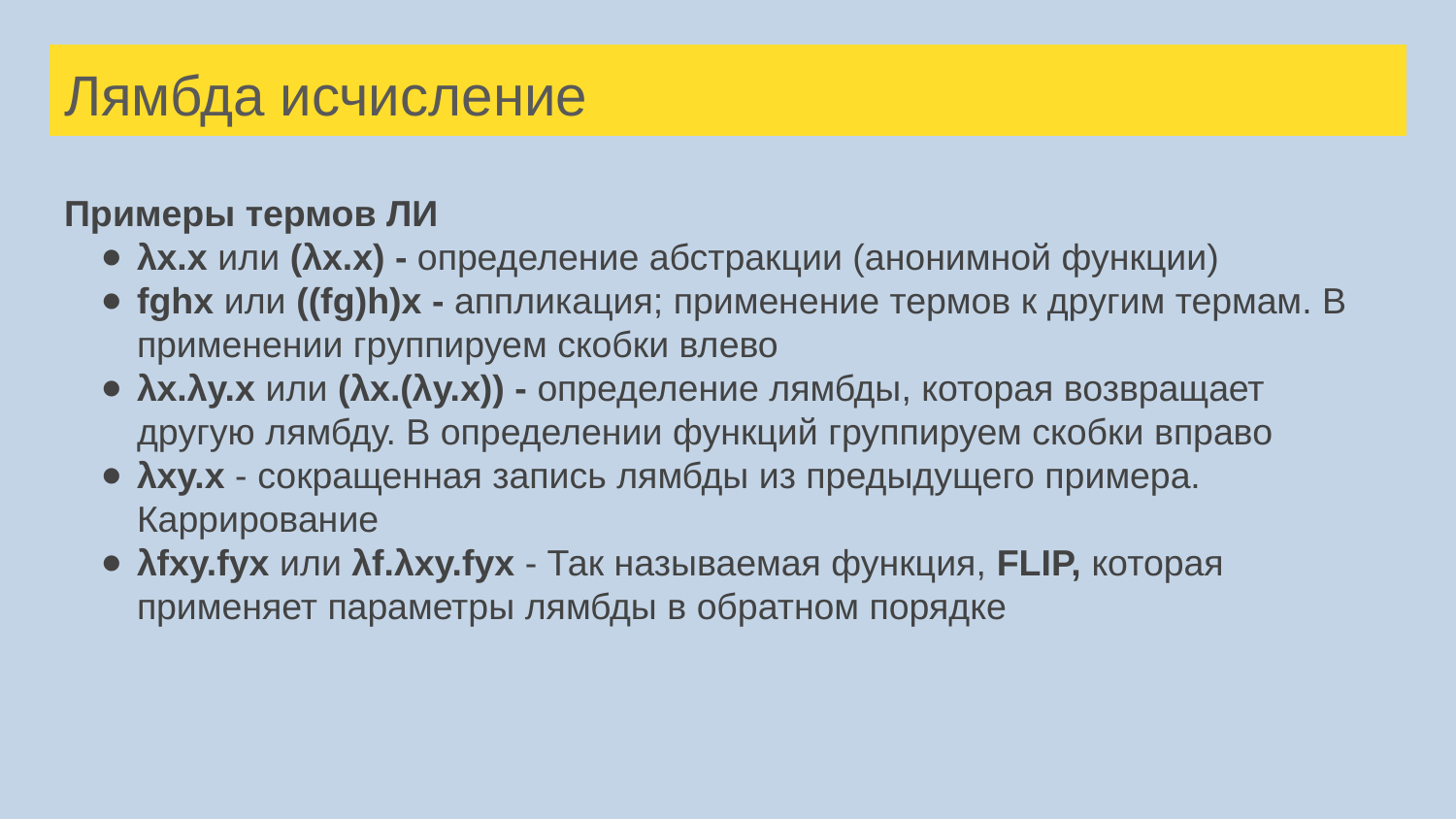

# Лямбда исчисление
Примеры термов ЛИ
λx.x или (λx.x) - определение абстракции (анонимной функции)
fghx или ((fg)h)x - аппликация; применение термов к другим термам. В применении группируем скобки влево
λx.λy.x или (λx.(λy.x)) - определение лямбды, которая возвращает другую лямбду. В определении функций группируем скобки вправо
λxy.x - сокращенная запись лямбды из предыдущего примера. Каррирование
λfxy.fyx или λf.λxy.fyx - Так называемая функция, FLIP, которая применяет параметры лямбды в обратном порядке